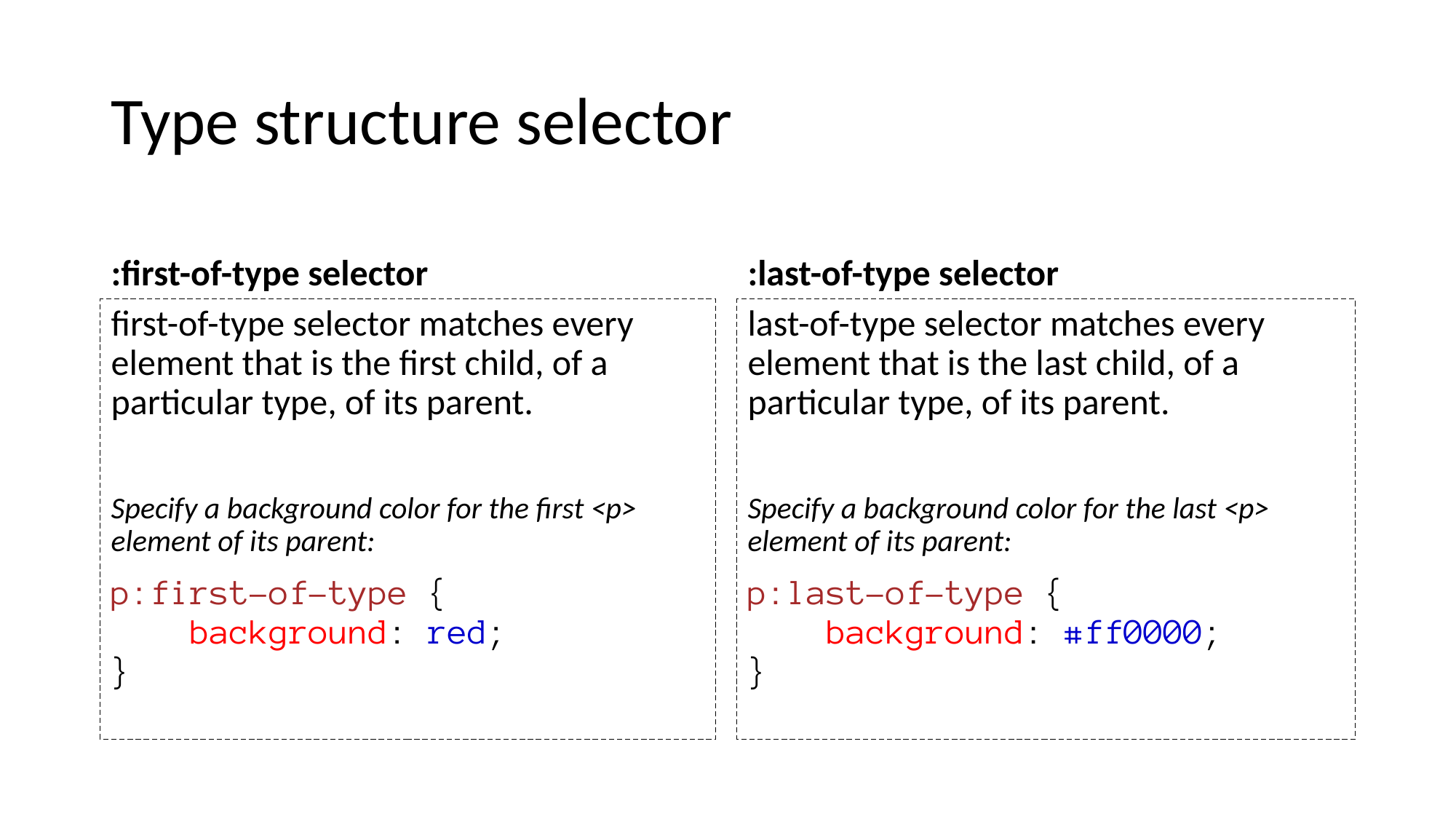

# Type structure selector
:first-of-type selector
:last-of-type selector
first-of-type selector matches every element that is the first child, of a particular type, of its parent.

Specify a background color for the first <p> element of its parent:
p:first-of-type {
    background: red;
}
last-of-type selector matches every element that is the last child, of a particular type, of its parent.

Specify a background color for the last <p> element of its parent:
p:last-of-type {
    background: #ff0000;
}